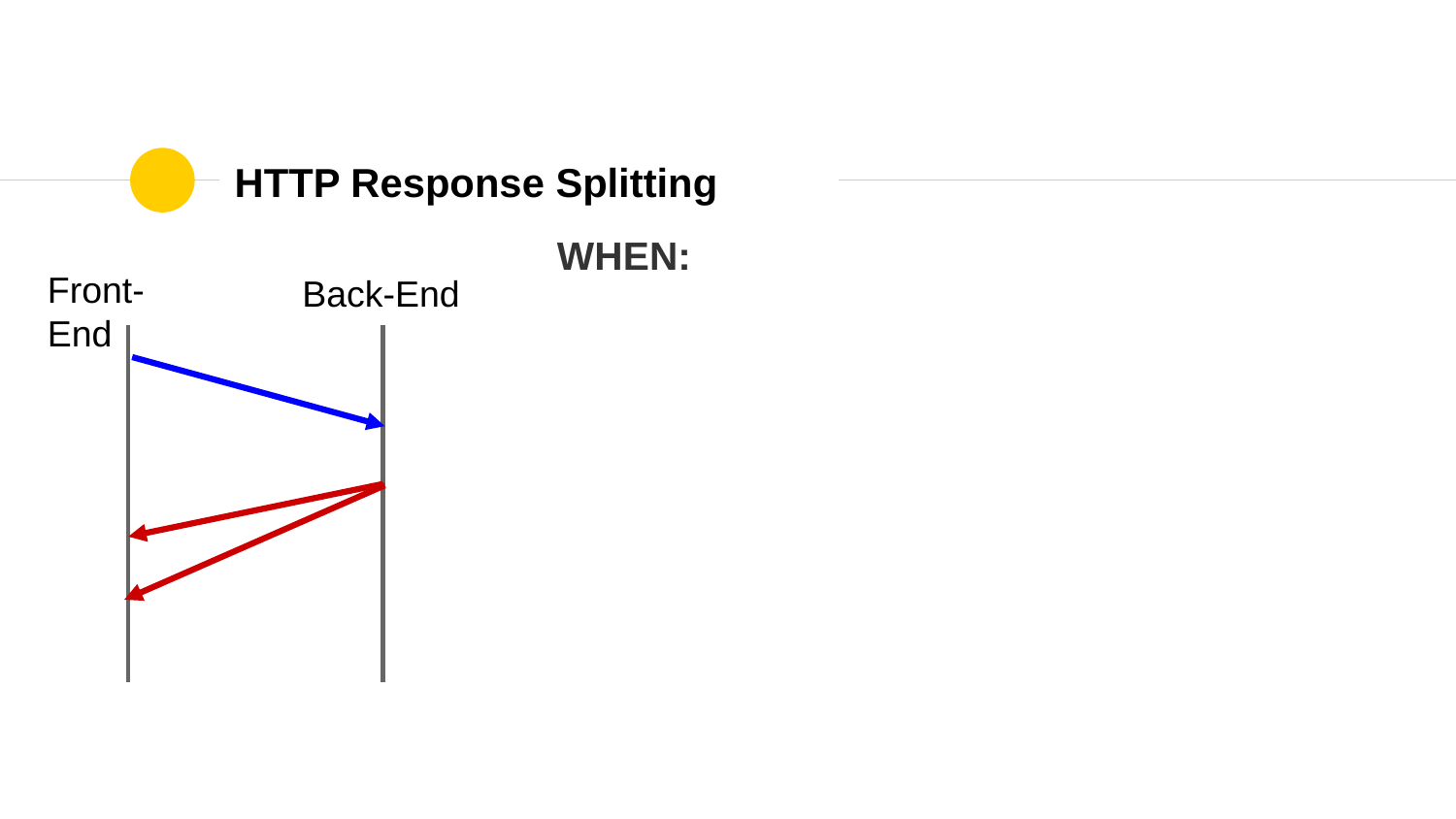

# HTTP Response Splitting
WHEN:

Front-End

Back-End